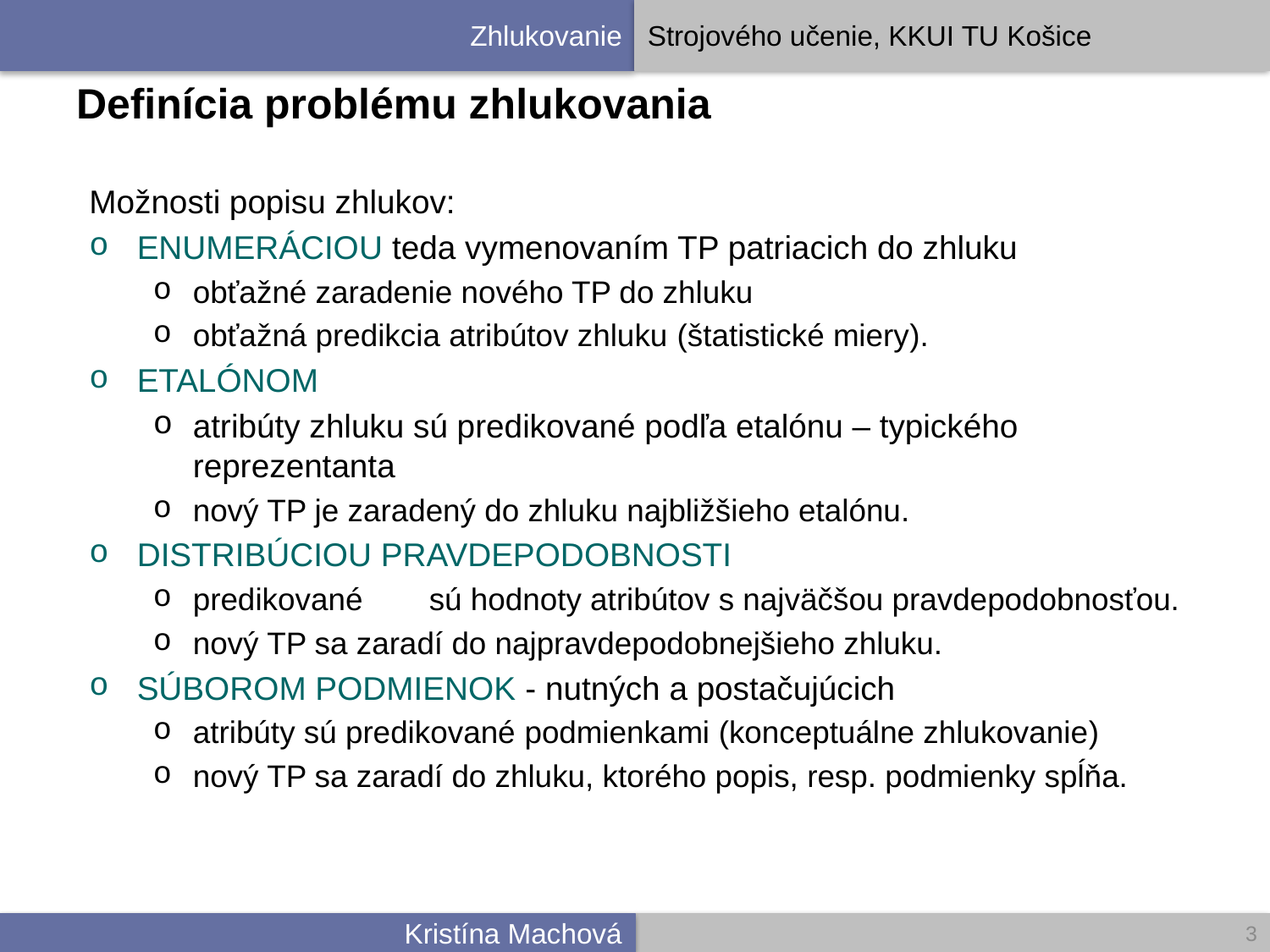

# Definícia problému zhlukovania
Možnosti popisu zhlukov:
ENUMERÁCIOU teda vymenovaním TP patriacich do zhluku
obťažné zaradenie nového TP do zhluku
obťažná predikcia atribútov zhluku (štatistické miery).
ETALÓNOM
atribúty zhluku sú predikované podľa etalónu – typického reprezentanta
nový TP je zaradený do zhluku najbližšieho etalónu.
DISTRIBÚCIOU PRAVDEPODOBNOSTI
predikované 	sú hodnoty atribútov s najväčšou pravdepodobnosťou.
nový TP sa zaradí do najpravdepodobnejšieho zhluku.
SÚBOROM PODMIENOK - nutných a postačujúcich
atribúty sú predikované podmienkami (konceptuálne zhlukovanie)
nový TP sa zaradí do zhluku, ktorého popis, resp. podmienky spĺňa.

3